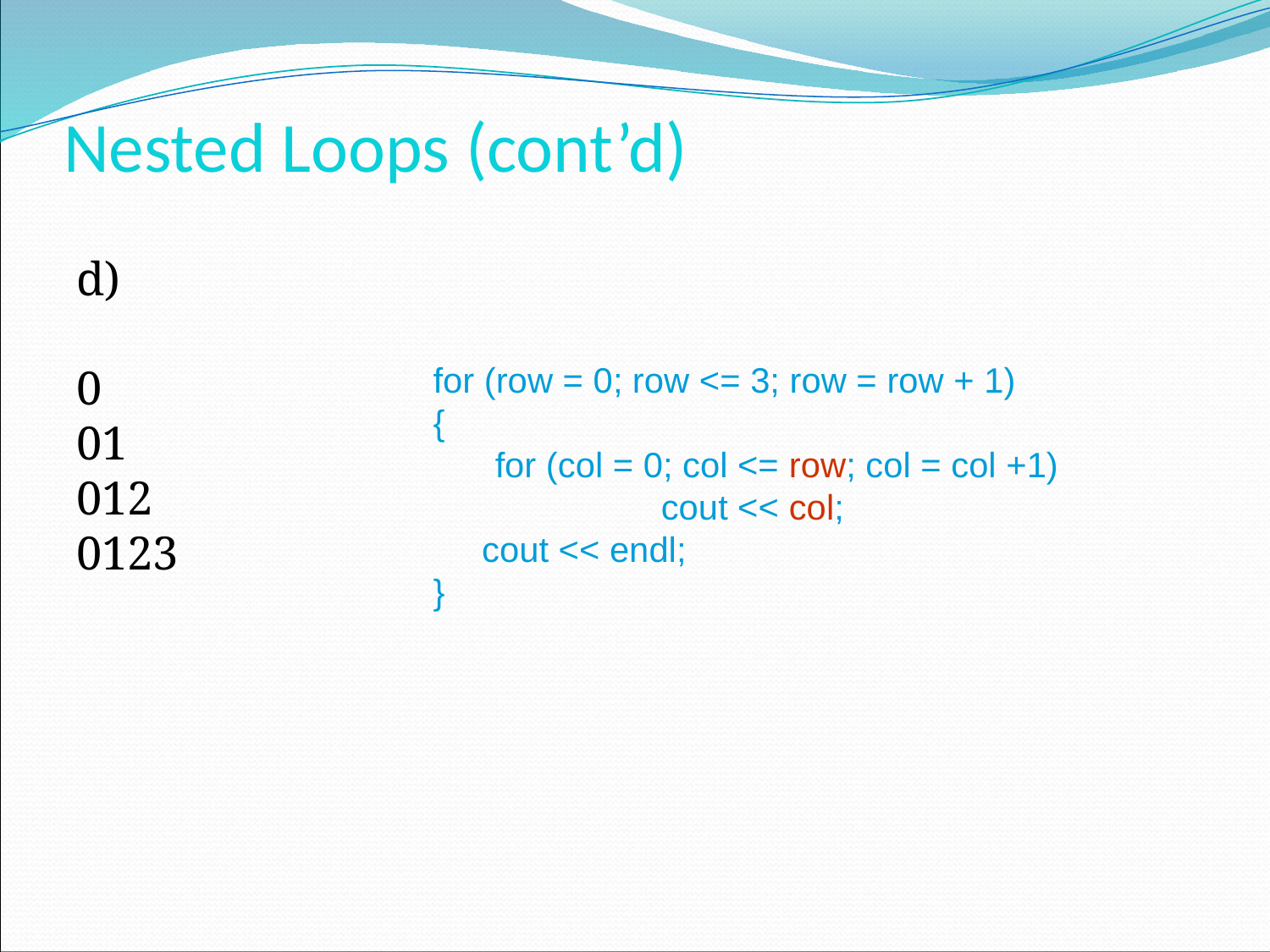

# Nested Loops (cont’d)
d)

0
01
012
0123

for (row = 0; row <= 3; row = row + 1)
{
	 for (col = 0; col <= row; col = col +1)
		     cout << col;
     cout << endl;
}